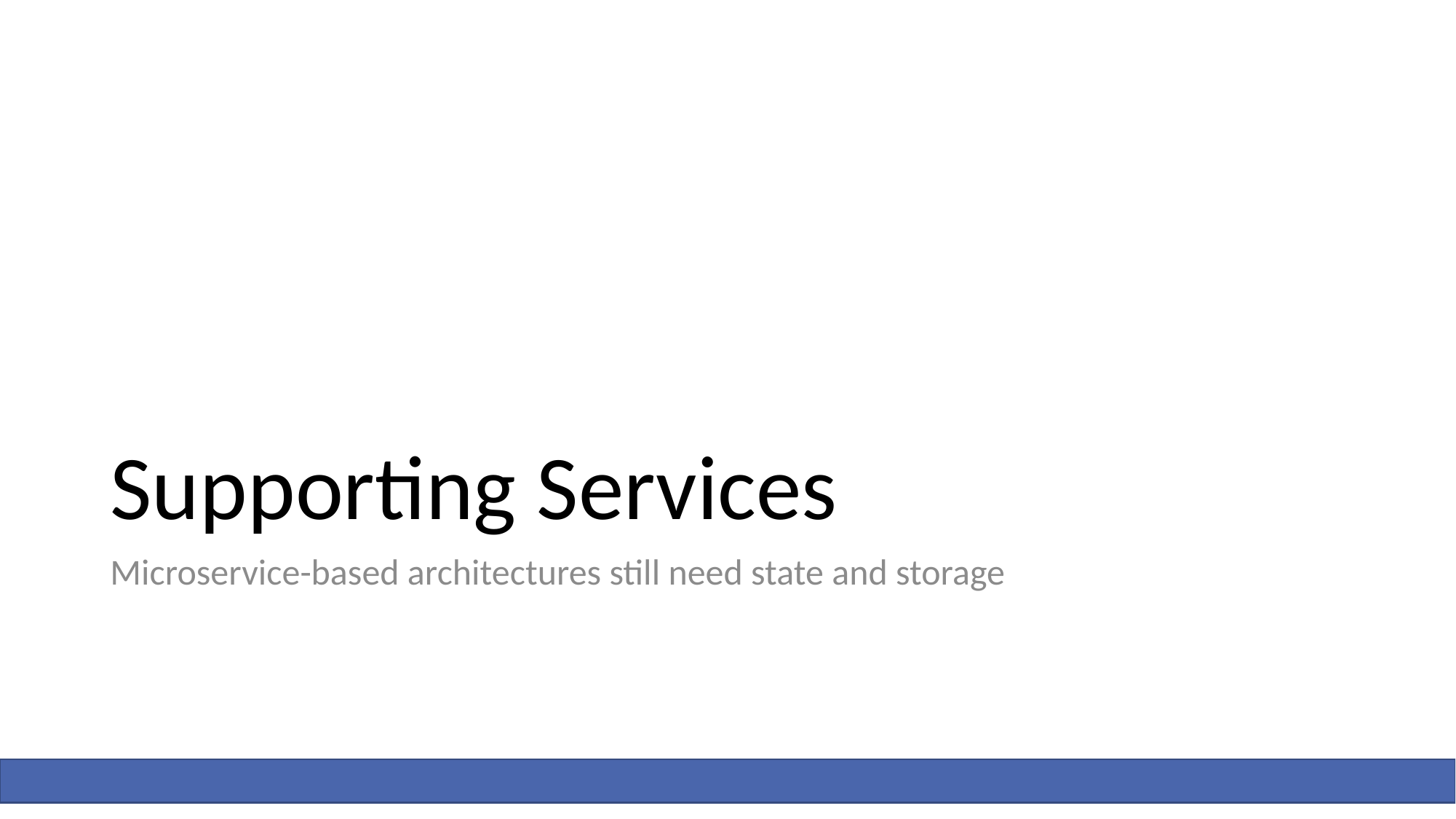

# Supporting Services
Microservice-based architectures still need state and storage